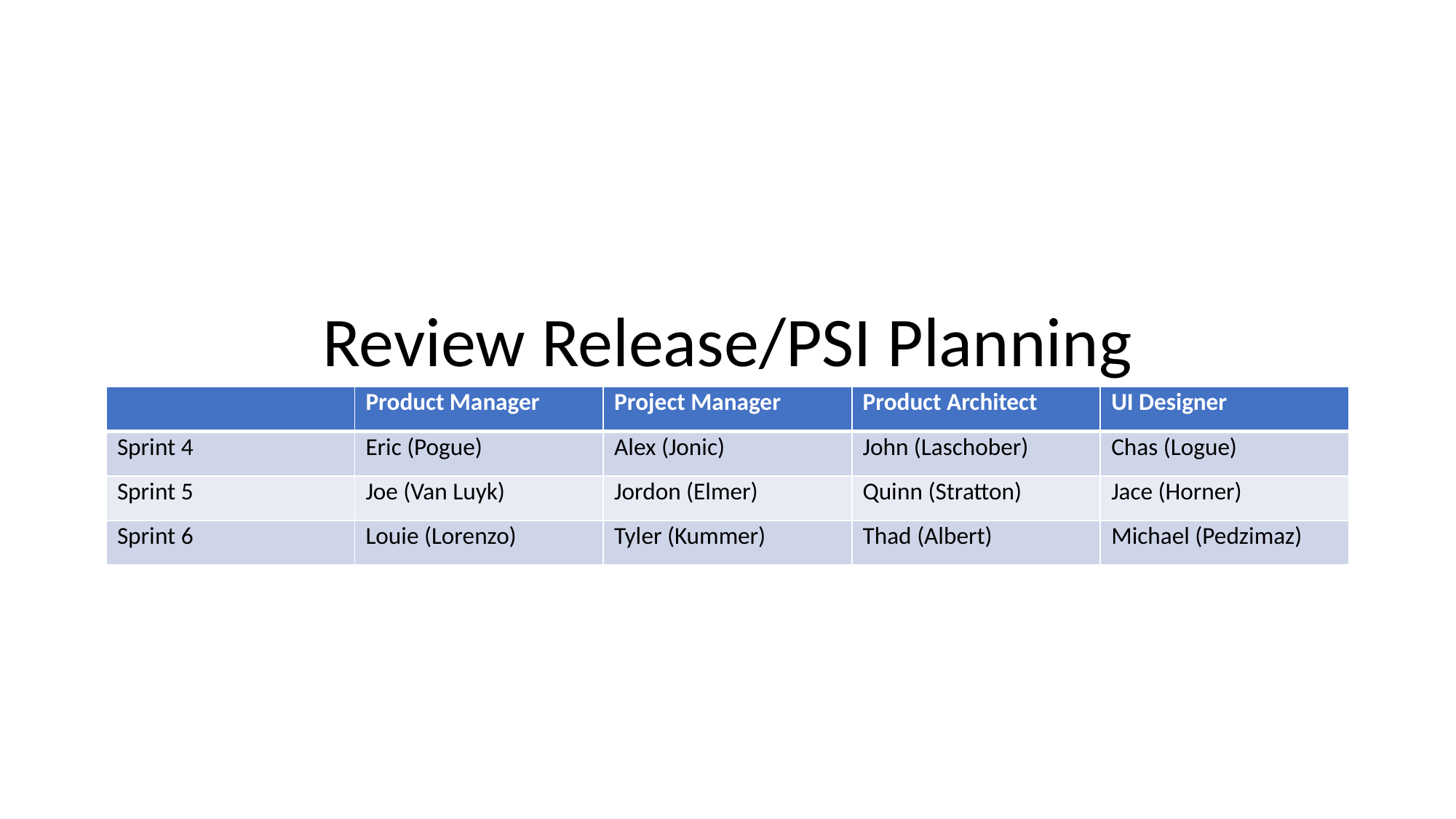

# Review Release/PSI Planning
|  | Product Manager | Project Manager | Product Architect | UI Designer |
| --- | --- | --- | --- | --- |
| Sprint 4 | Eric (Pogue) | Alex (Jonic) | John (Laschober) | Chas (Logue) |
| Sprint 5 | Joe (Van Luyk) | Jordon (Elmer) | Quinn (Stratton) | Jace (Horner) |
| Sprint 6 | Louie (Lorenzo) | Tyler (Kummer) | Thad (Albert) | Michael (Pedzimaz) |